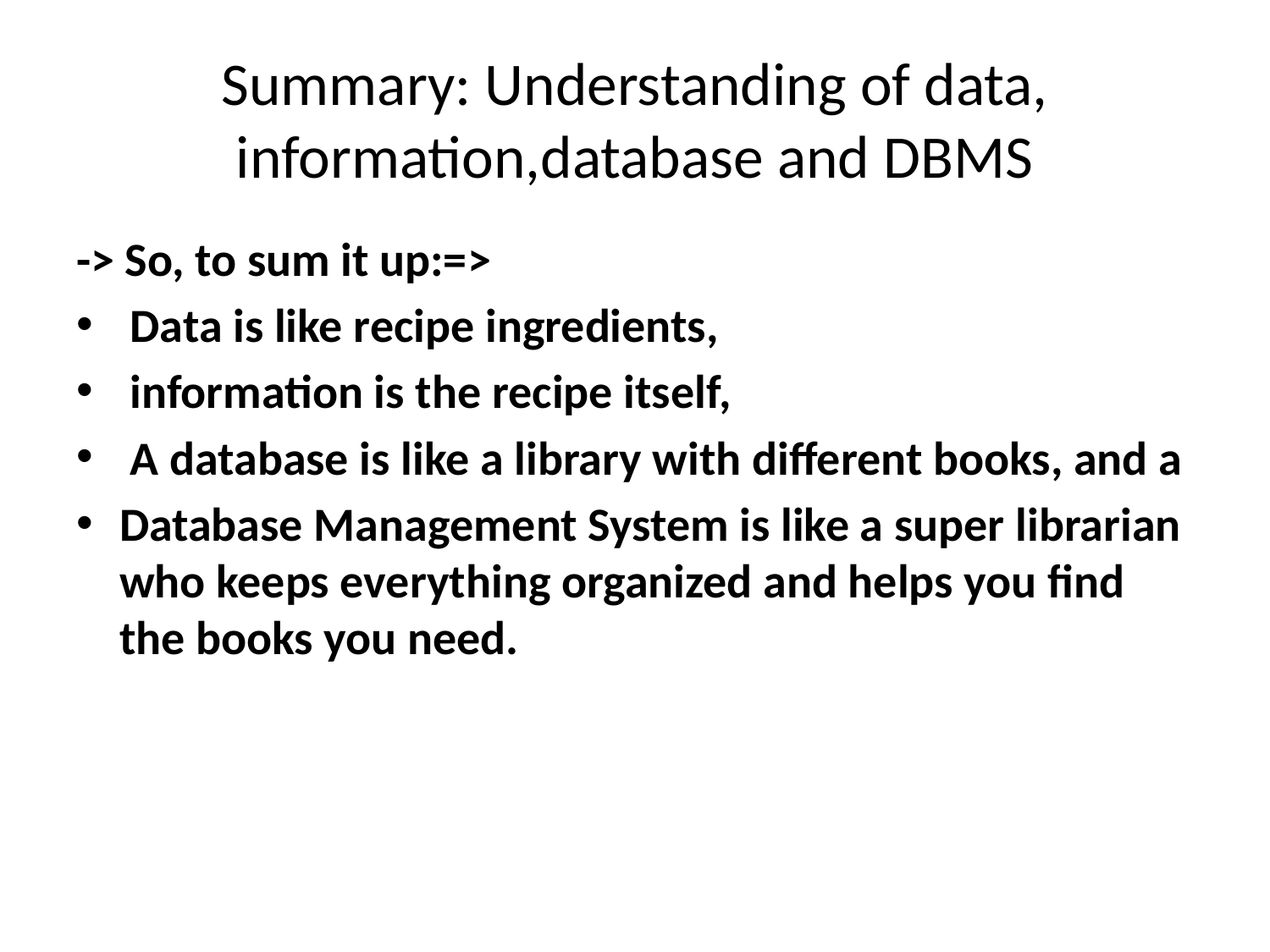

# Summary: Understanding of data, information,database and DBMS
-> So, to sum it up:=>
 Data is like recipe ingredients,
 information is the recipe itself,
 A database is like a library with different books, and a
Database Management System is like a super librarian who keeps everything organized and helps you find the books you need.